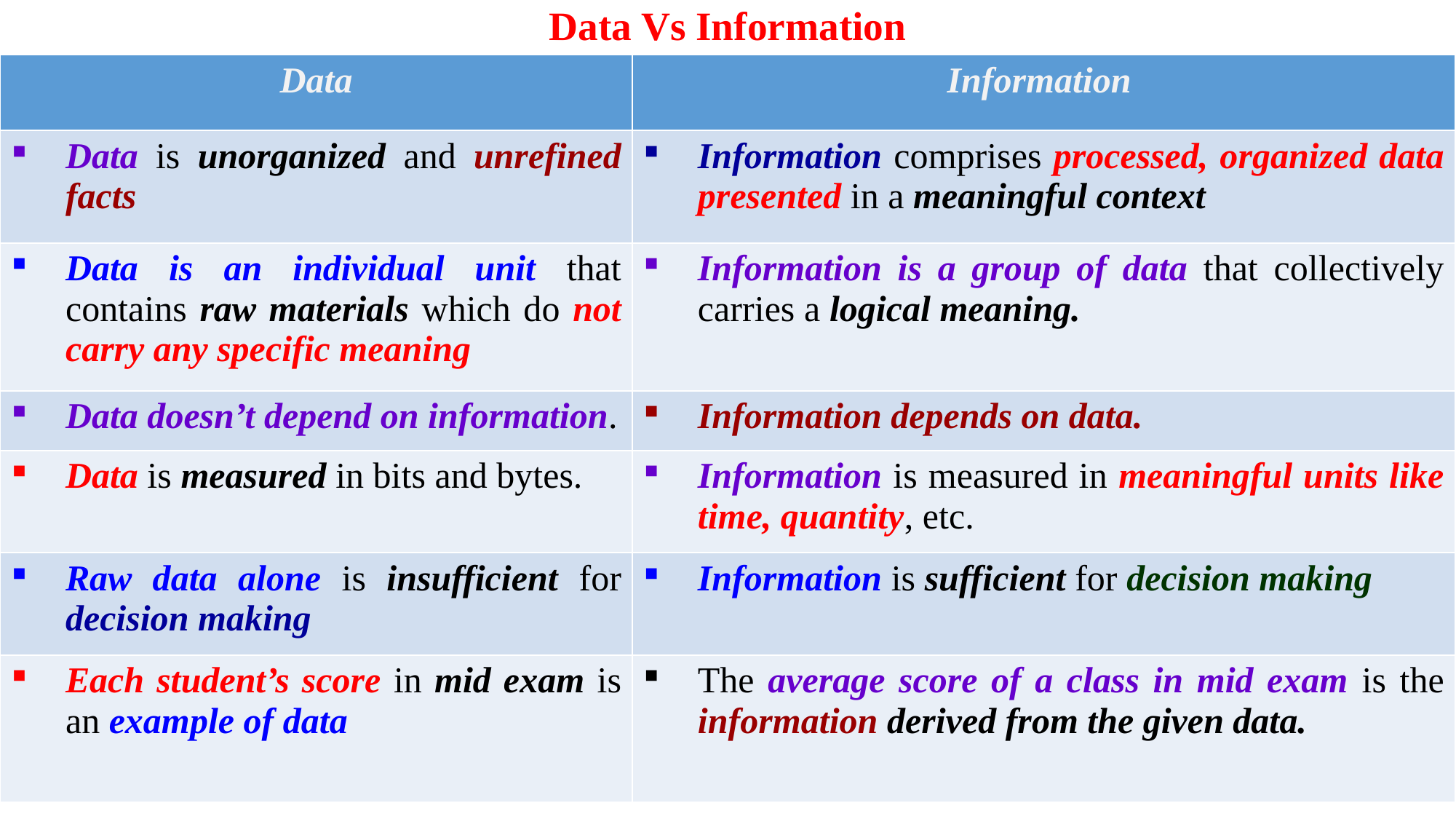

# Data Vs Information
| Data | Information |
| --- | --- |
| Data is unorganized and unrefined facts | Information comprises processed, organized data presented in a meaningful context |
| Data is an individual unit that contains raw materials which do not carry any specific meaning | Information is a group of data that collectively carries a logical meaning. |
| Data doesn’t depend on information. | Information depends on data. |
| Data is measured in bits and bytes. | Information is measured in meaningful units like time, quantity, etc. |
| Raw data alone is insufficient for decision making | Information is sufficient for decision making |
| Each student’s score in mid exam is an example of data | The average score of a class in mid exam is the information derived from the given data. |
26